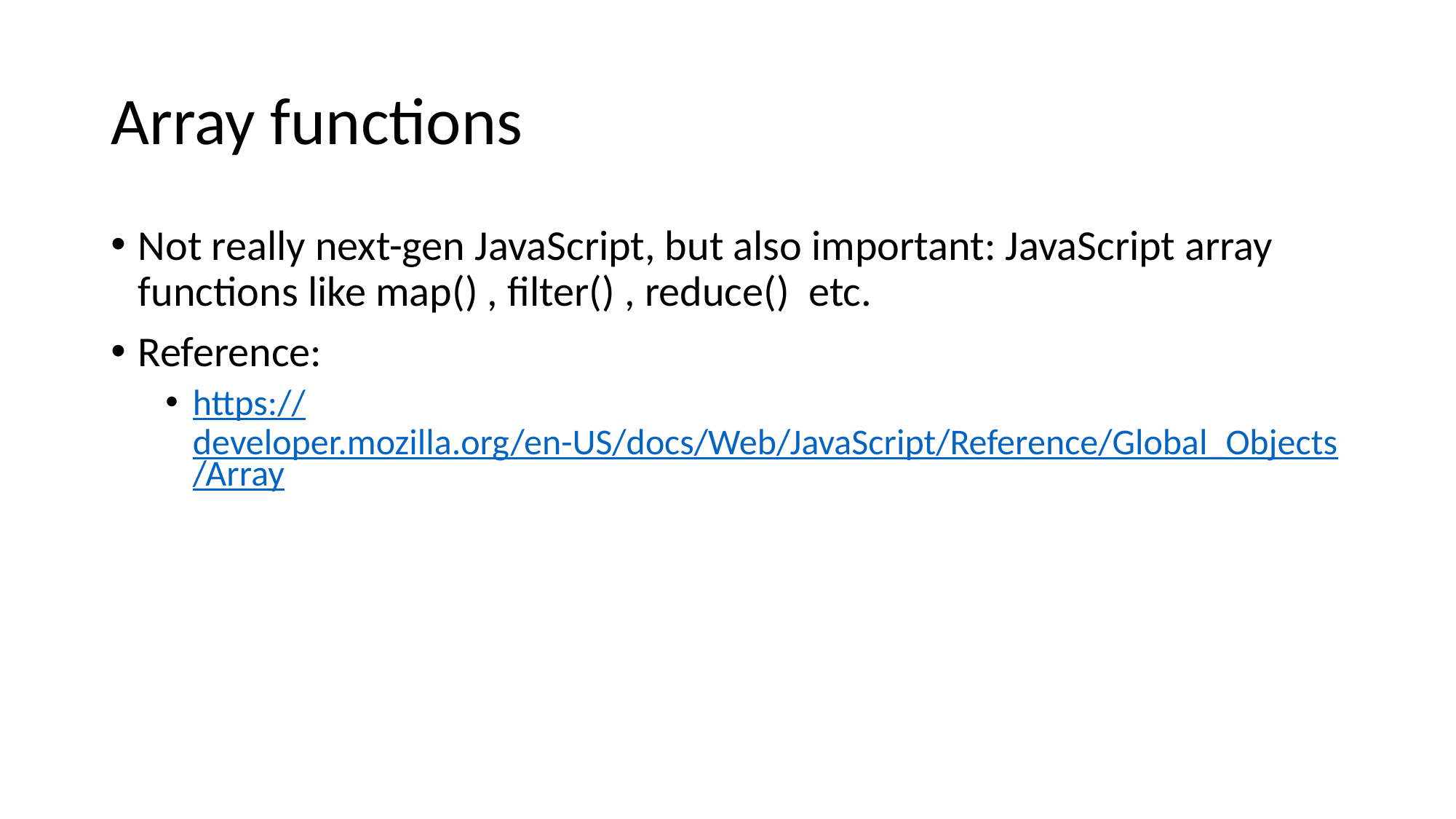

# Array functions
Not really next-gen JavaScript, but also important: JavaScript array functions like map() , filter() , reduce()  etc.
Reference:
https://developer.mozilla.org/en-US/docs/Web/JavaScript/Reference/Global_Objects/Array